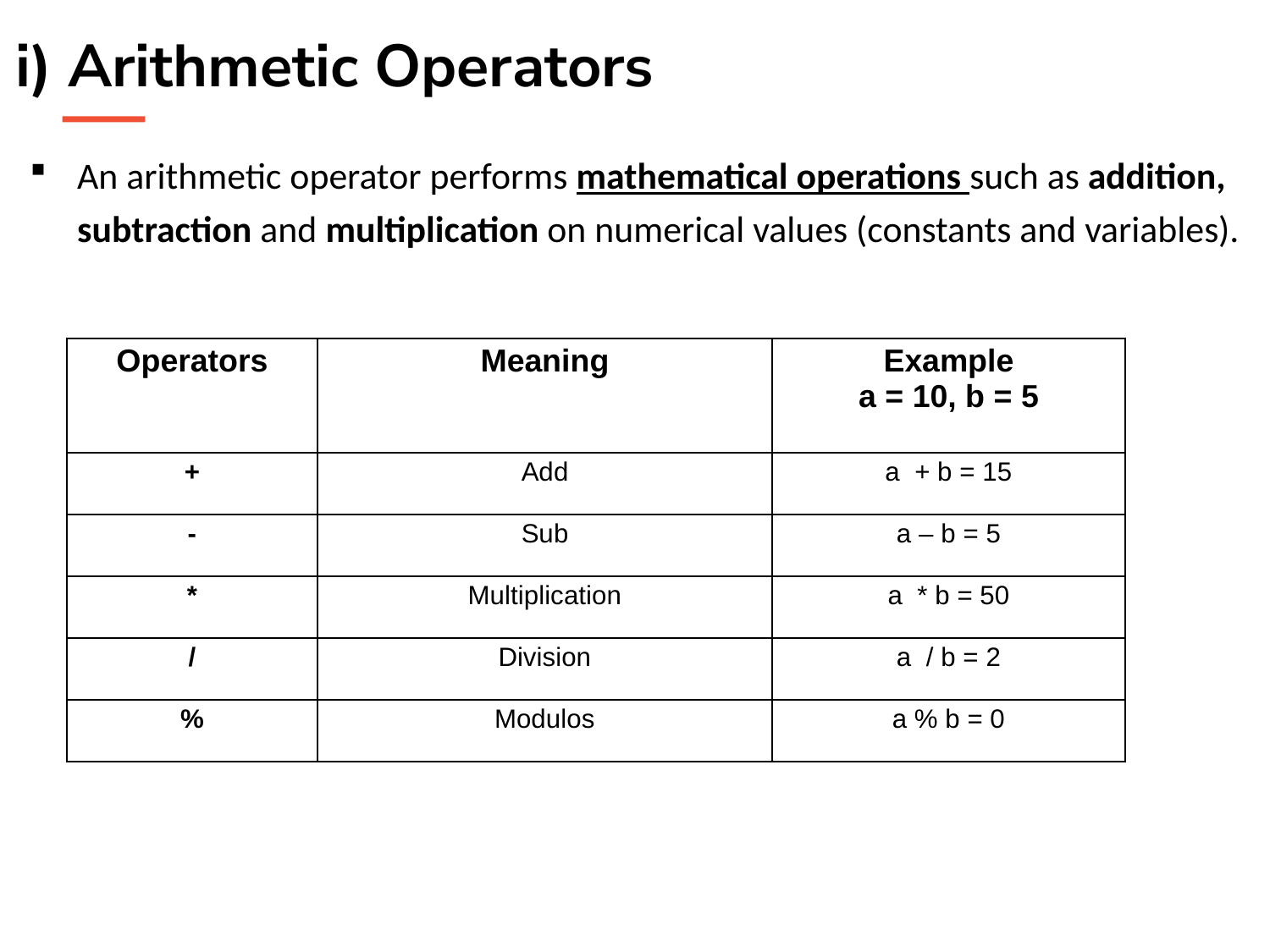

i) Arithmetic Operators

An arithmetic operator performs mathematical operations such as addition, subtraction and multiplication on numerical values (constants and variables).
| Operators | Meaning | Example a = 10, b = 5 |
| --- | --- | --- |
| + | Add | a + b = 15 |
| - | Sub | a – b = 5 |
| \* | Multiplication | a \* b = 50 |
| / | Division | a / b = 2 |
| % | Modulos | a % b = 0 |